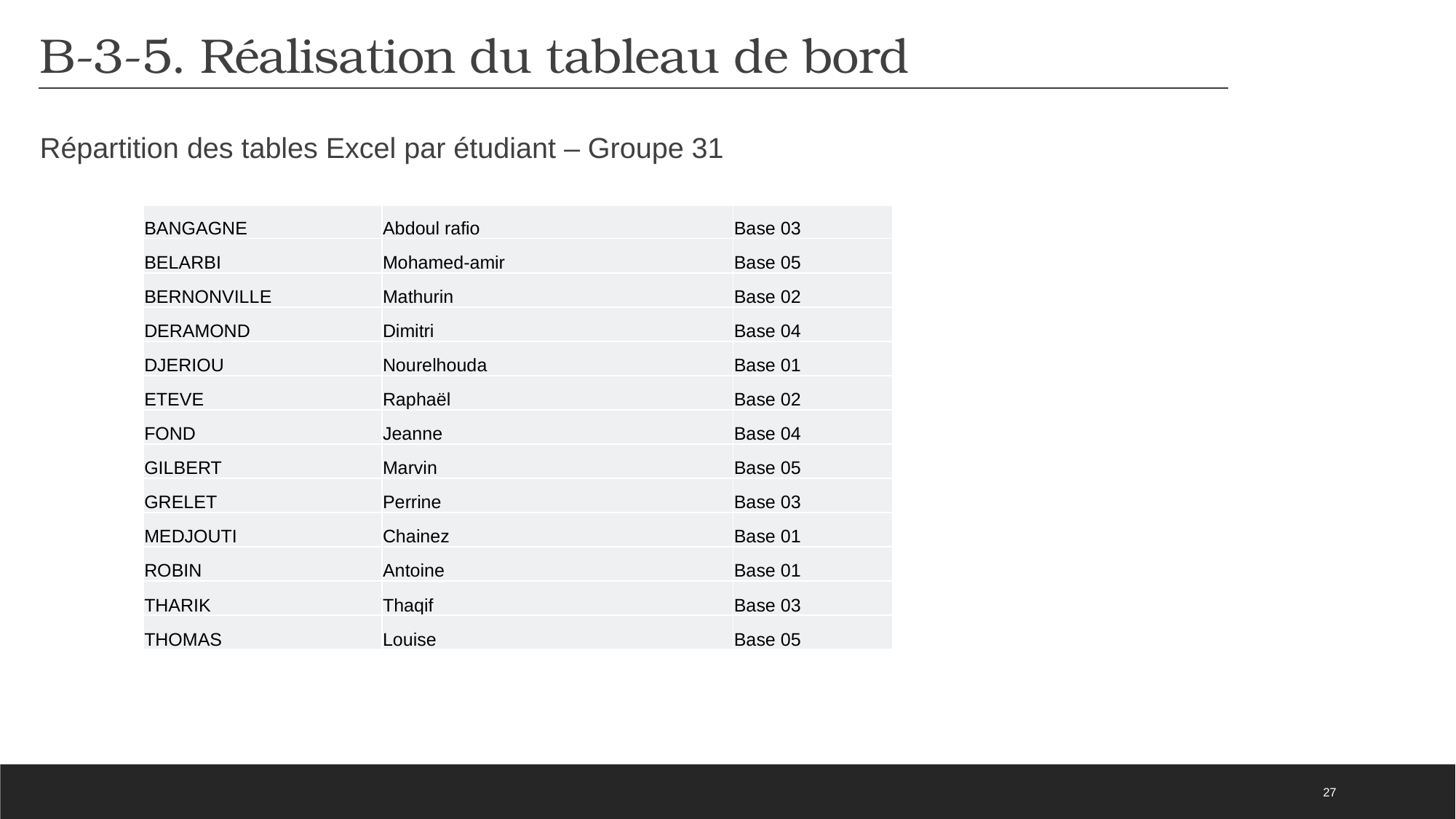

# B-3-5. Réalisation du tableau de bord
Répartition des tables Excel par étudiant – Groupe 31
| BANGAGNE | Abdoul rafio | Base 03 |
| --- | --- | --- |
| BELARBI | Mohamed-amir | Base 05 |
| BERNONVILLE | Mathurin | Base 02 |
| DERAMOND | Dimitri | Base 04 |
| DJERIOU | Nourelhouda | Base 01 |
| ETEVE | Raphaël | Base 02 |
| FOND | Jeanne | Base 04 |
| GILBERT | Marvin | Base 05 |
| GRELET | Perrine | Base 03 |
| MEDJOUTI | Chainez | Base 01 |
| ROBIN | Antoine | Base 01 |
| THARIK | Thaqif | Base 03 |
| THOMAS | Louise | Base 05 |
27